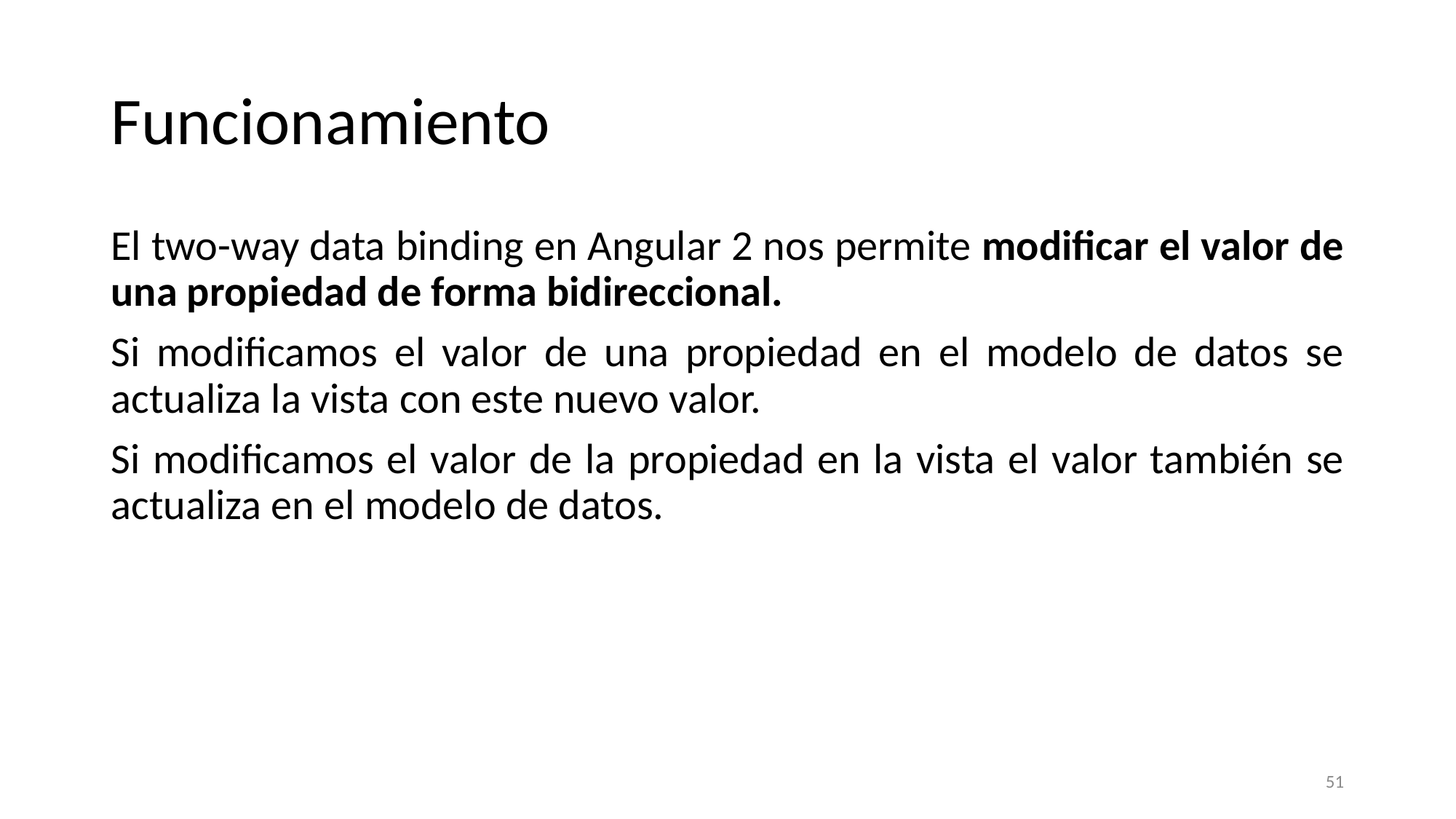

# Funcionamiento
El two-way data binding en Angular 2 nos permite modificar el valor de una propiedad de forma bidireccional.
Si modificamos el valor de una propiedad en el modelo de datos se actualiza la vista con este nuevo valor.
Si modificamos el valor de la propiedad en la vista el valor también se actualiza en el modelo de datos.
51